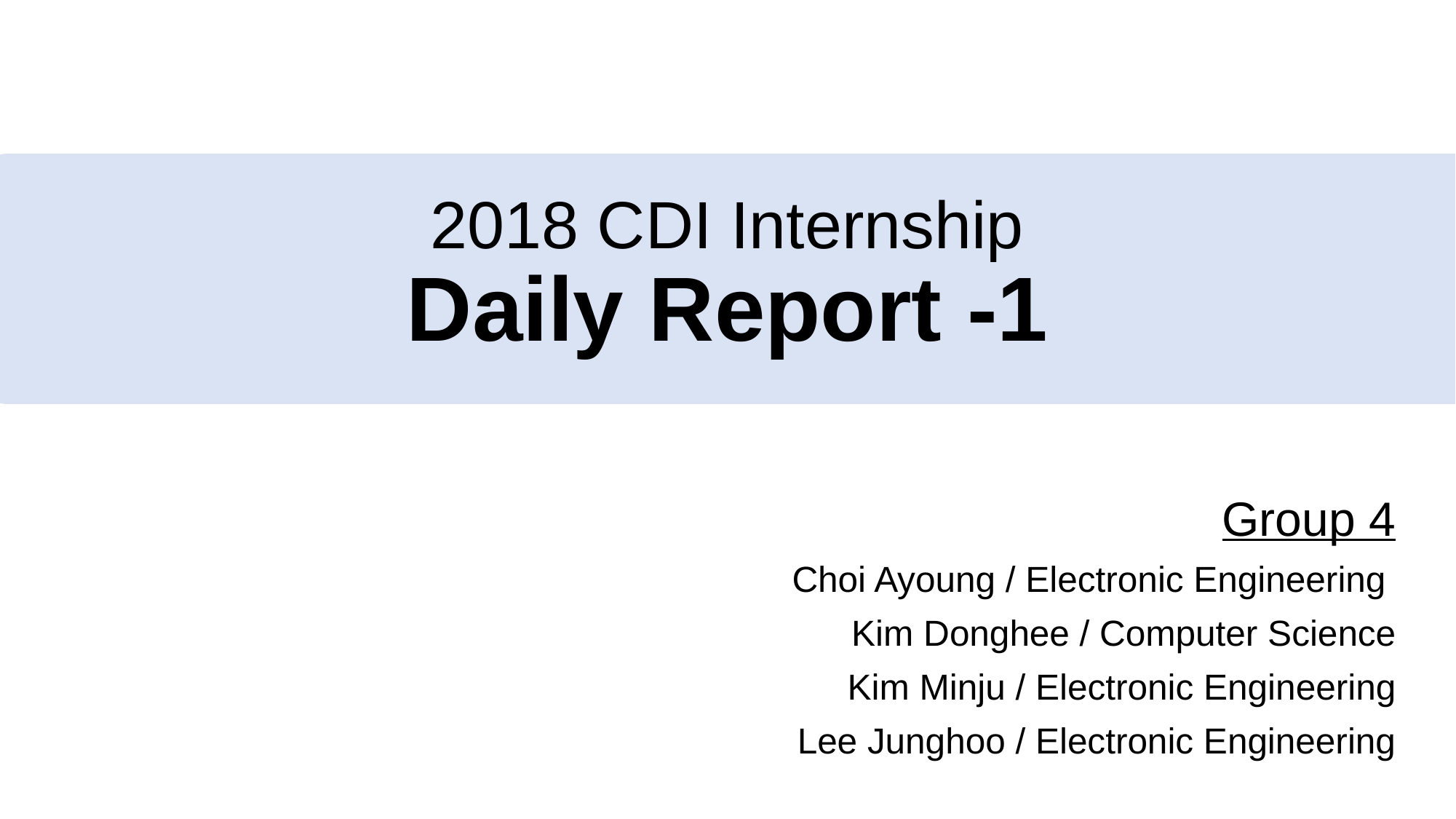

# 2018 CDI Internship Daily Report -1

Group 4
Choi Ayoung / Electronic Engineering
Kim Donghee / Computer Science
Kim Minju / Electronic Engineering
Lee Junghoo / Electronic Engineering